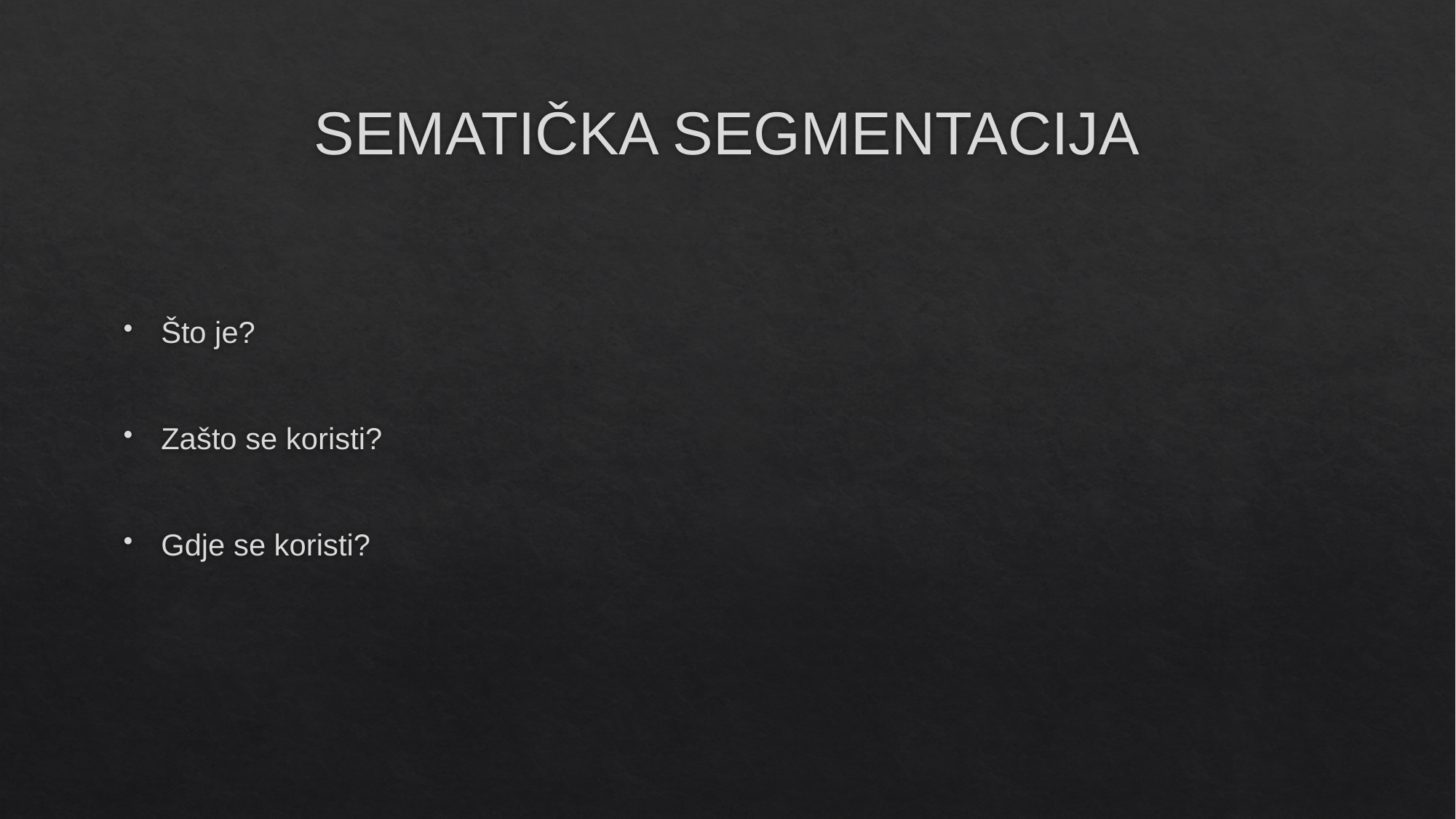

# SEMATIČKA SEGMENTACIJA
Što je?
Zašto se koristi?
Gdje se koristi?